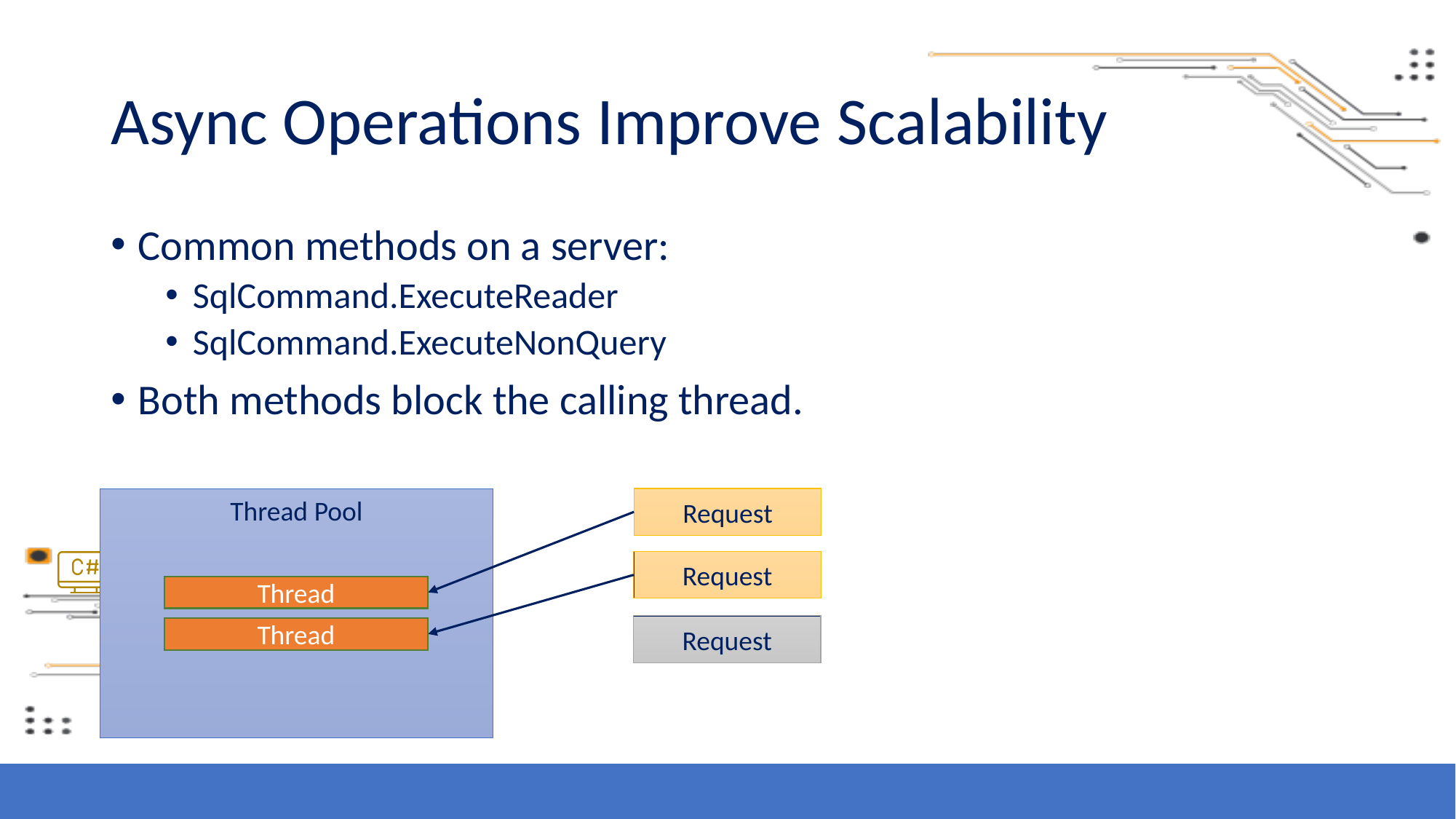

# Async Operations Improve Scalability
Common methods on a server:
SqlCommand.ExecuteReader
SqlCommand.ExecuteNonQuery
Both methods block the calling thread.

Thread Pool
Thread
Thread
Request
Request
Thread
Request
Thread